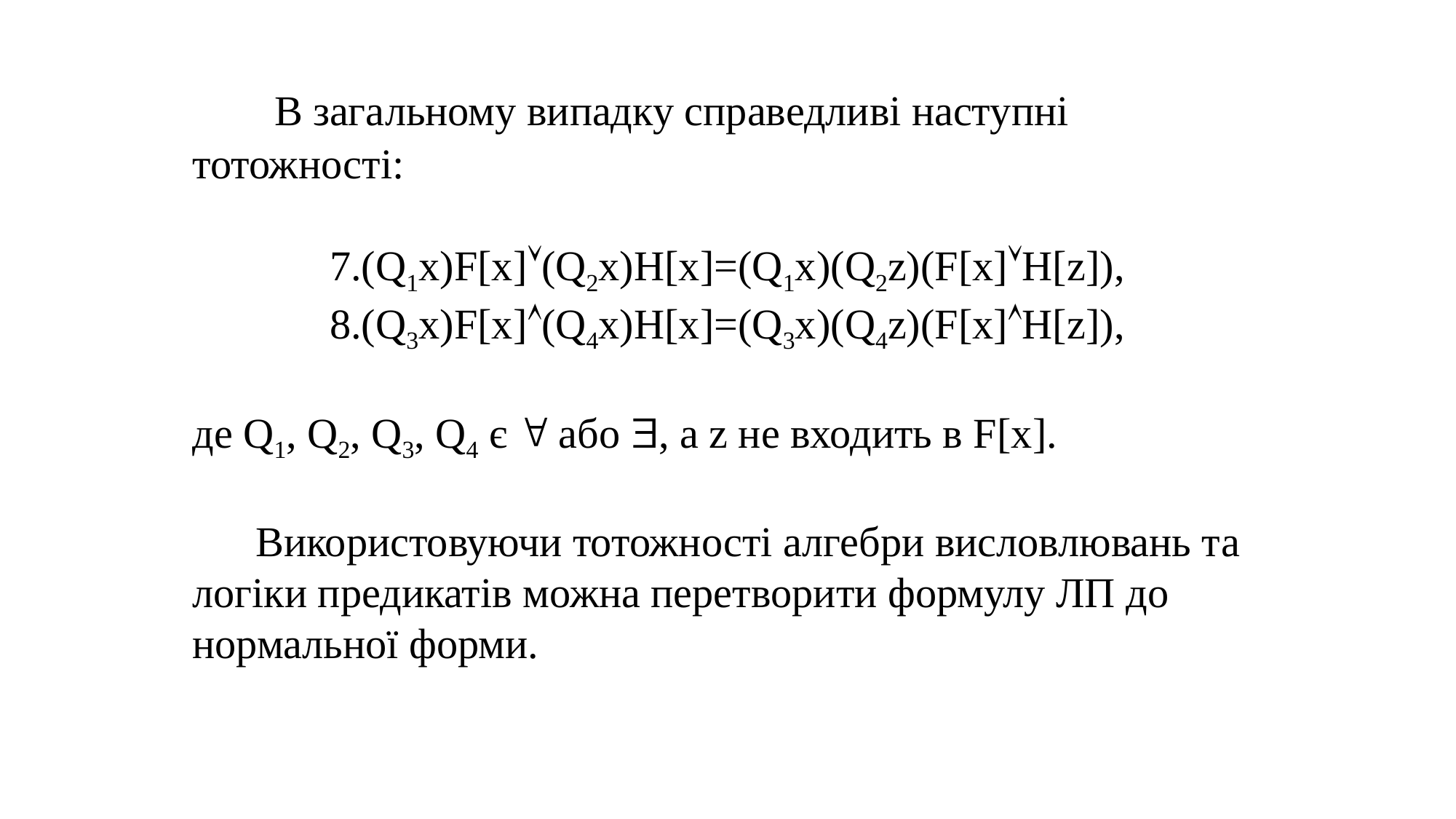

В загальному випадку справедливі наступні тотожності:

             7.(Q1x)F[x]∨(Q2x)H[x]=(Q1x)(Q2z)(F[x]∨H[z]),
             8.(Q3x)F[x]∧(Q4x)H[x]=(Q3x)(Q4z)(F[x]∧H[z]),

де Q1, Q2, Q3, Q4 є ∀ або ∃, а z не входить в F[x].

      Використовуючи тотожності алгебри висловлювань та логіки предикатів можна перетворити формулу ЛП до нормальної форми.